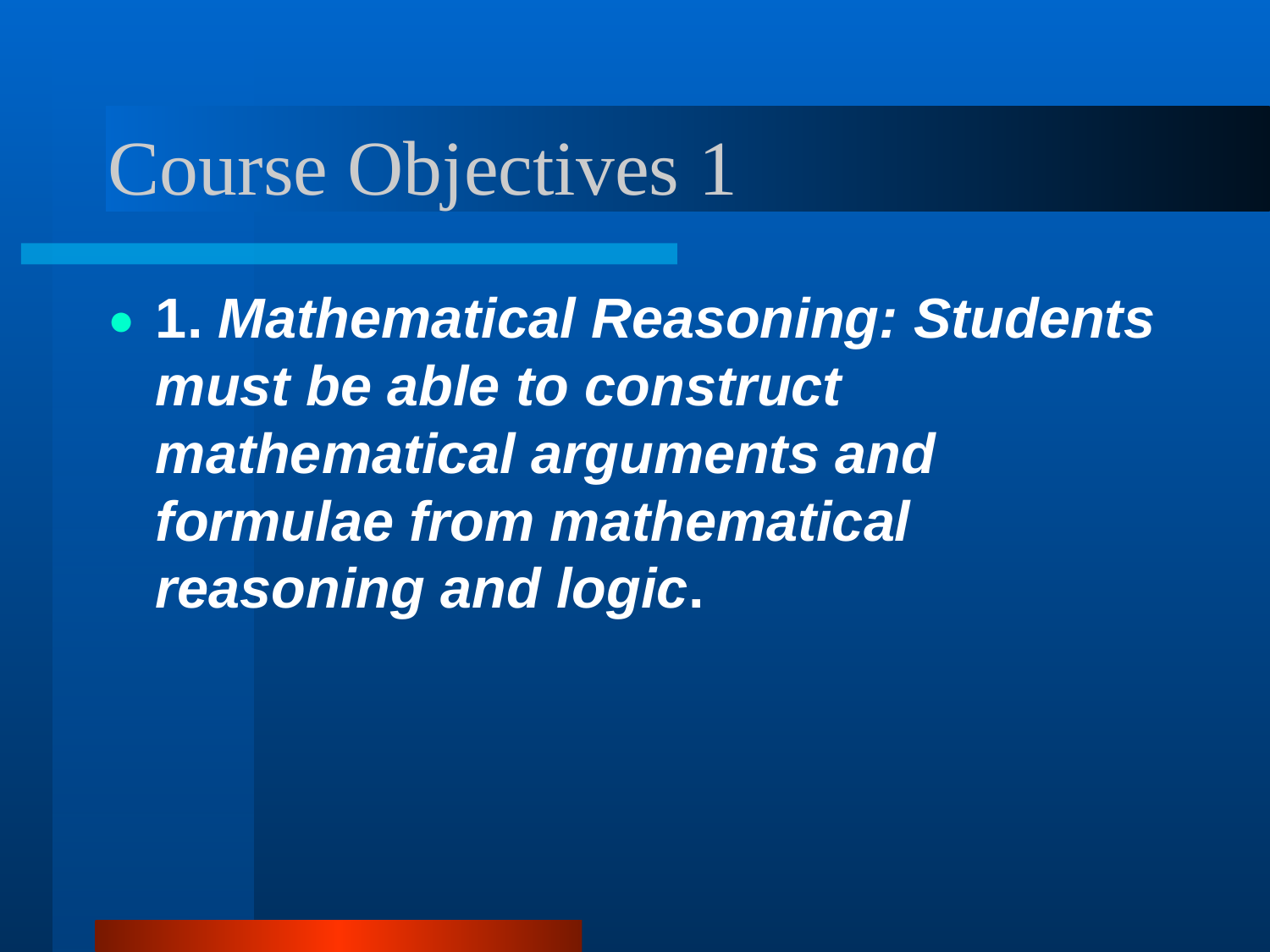

# Course Objectives 1
1. Mathematical Reasoning: Students must be able to construct mathematical arguments and formulae from mathematical reasoning and logic.